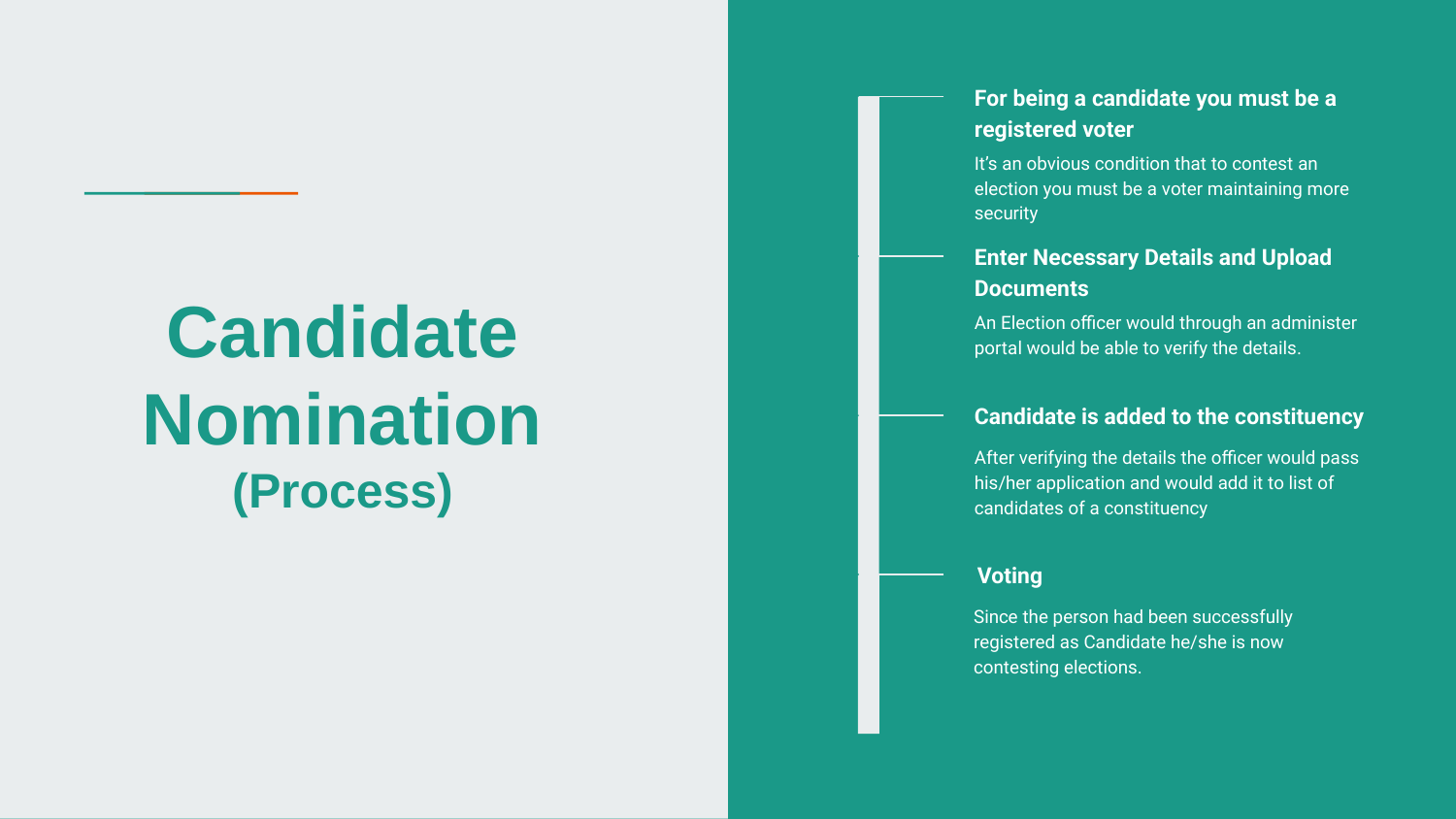

For being a candidate you must be a registered voter

It’s an obvious condition that to contest an election you must be a voter maintaining more security
Enter Necessary Details and Upload Documents

An Election officer would through an administer portal would be able to verify the details.
# Candidate Nomination
(Process)
Candidate is added to the constituency

After verifying the details the officer would pass his/her application and would add it to list of candidates of a constituency
       Voting

Since the person had been successfully registered as Candidate he/she is now contesting elections.